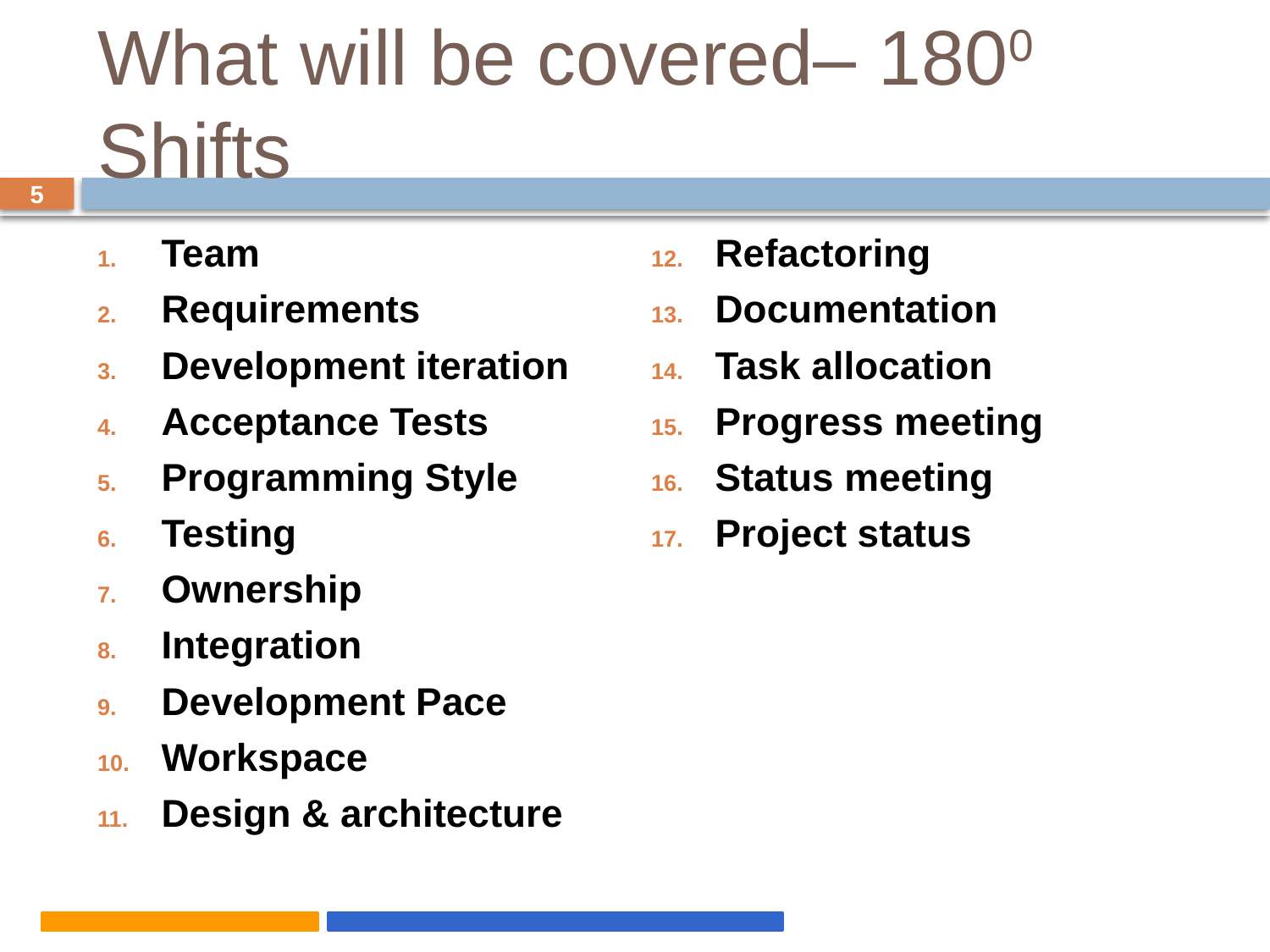

# What will be covered– 1800 Shifts
5
Team
Requirements
Development iteration
Acceptance Tests
Programming Style
Testing
Ownership
Integration
Development Pace
Workspace
Design & architecture
Refactoring
Documentation
Task allocation
Progress meeting
Status meeting
Project status